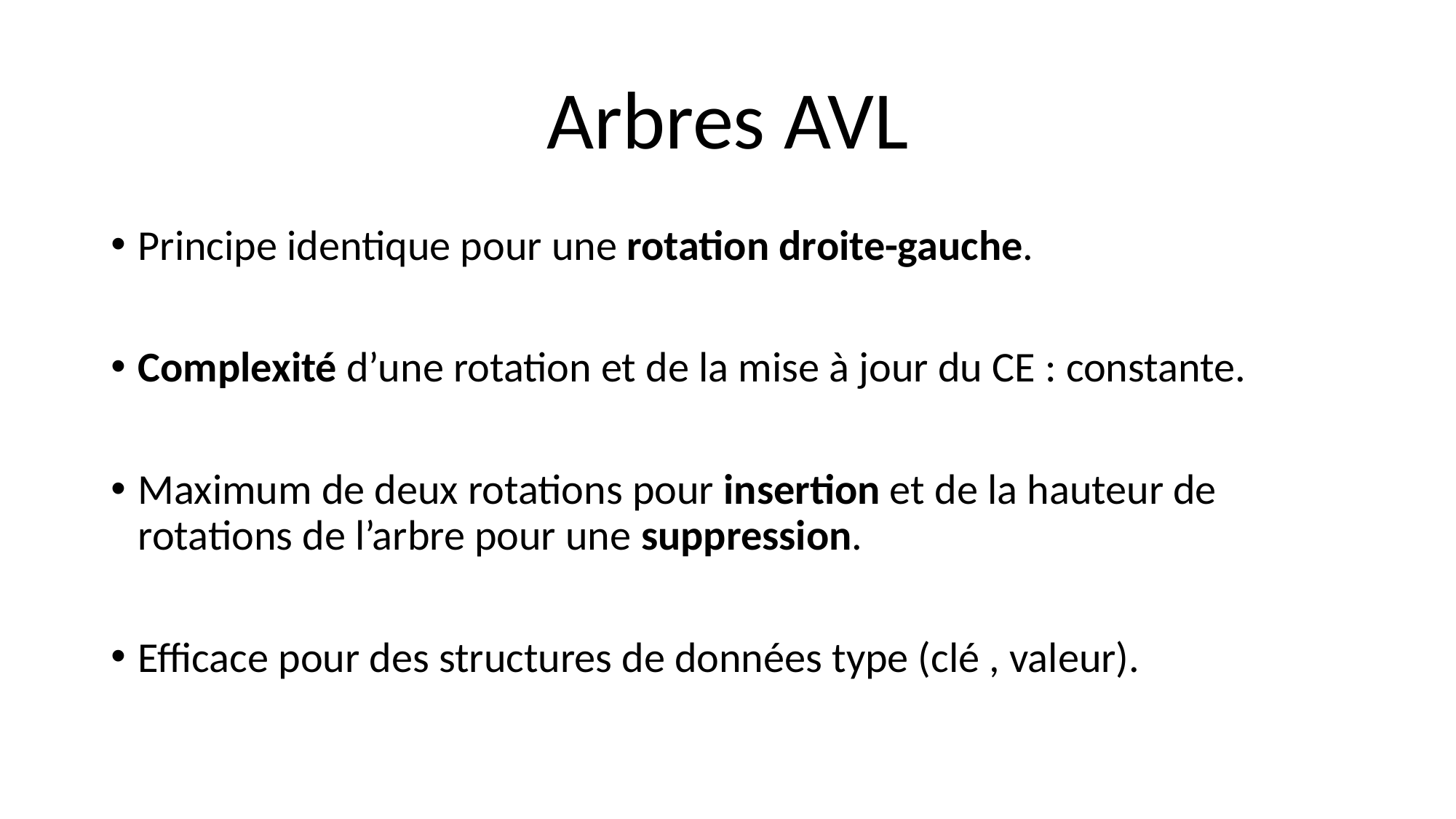

# Arbres AVL
Principe identique pour une rotation droite-gauche.

Complexité d’une rotation et de la mise à jour du CE : constante.

Maximum de deux rotations pour insertion et de la hauteur de rotations de l’arbre pour une suppression.

Efficace pour des structures de données type (clé , valeur).